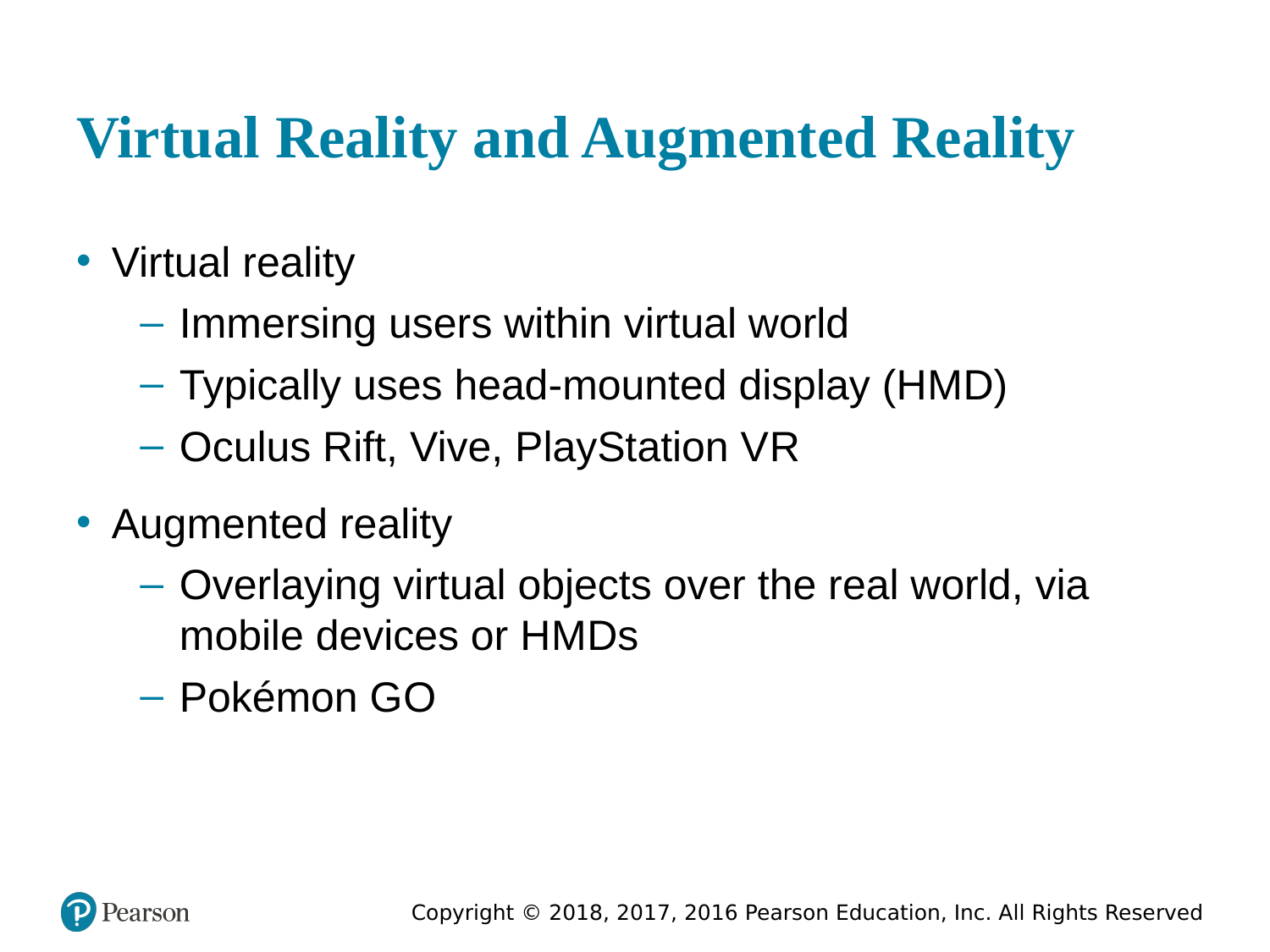

# Virtual Reality and Augmented Reality
Virtual reality
Immersing users within virtual world
Typically uses head-mounted display (H M D)
Oculus Rift, Vive, PlayStation V R
Augmented reality
Overlaying virtual objects over the real world, via mobile devices or H M Ds
Pokémon G O